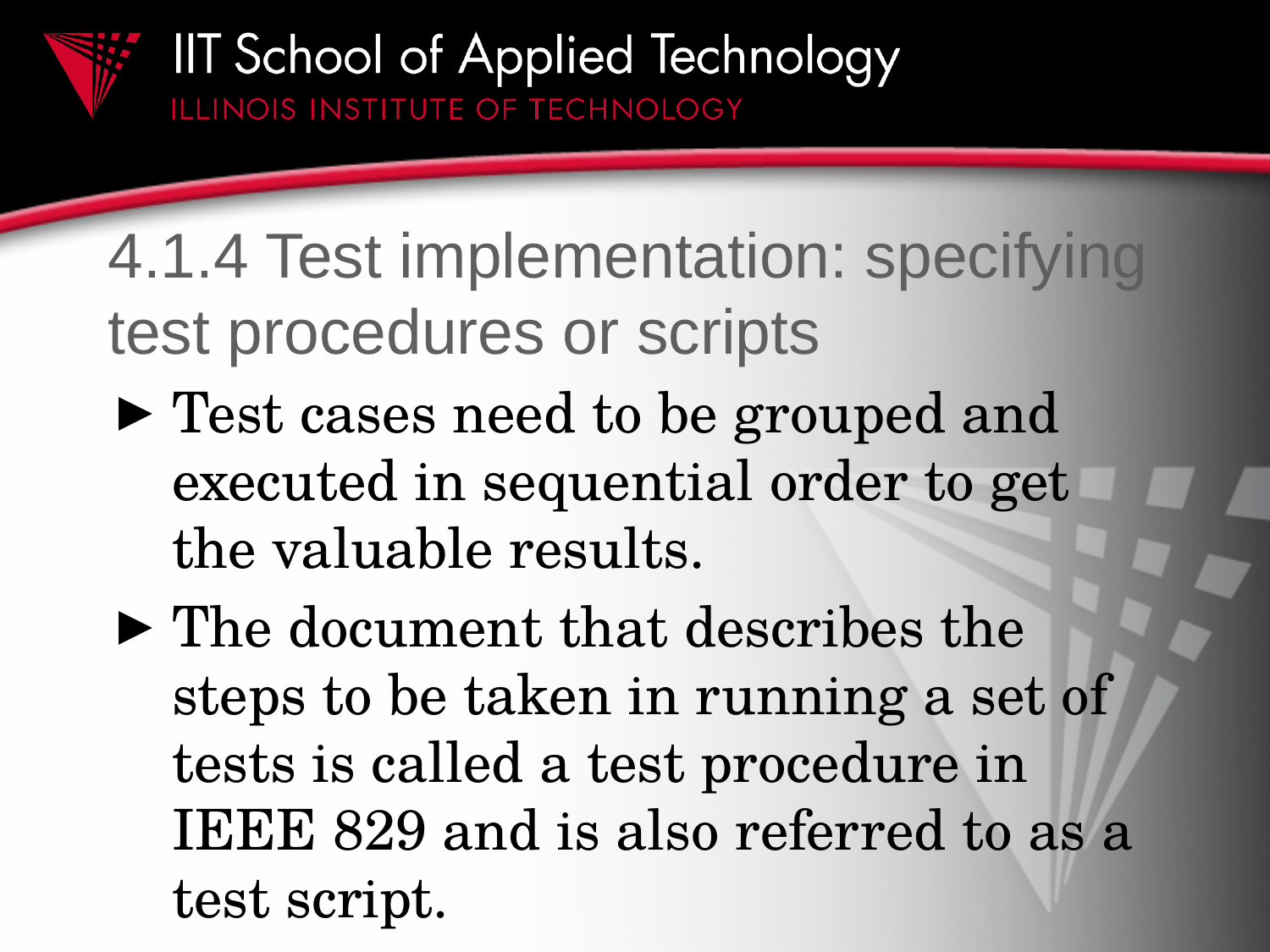

# 4.1.4 Test implementation: specifying test procedures or scripts
Test cases need to be grouped and  executed in sequential order to get the valuable results.
The document that describes the steps to be taken in running a set of tests is called a test procedure in IEEE 829 and is also referred to as a test script.